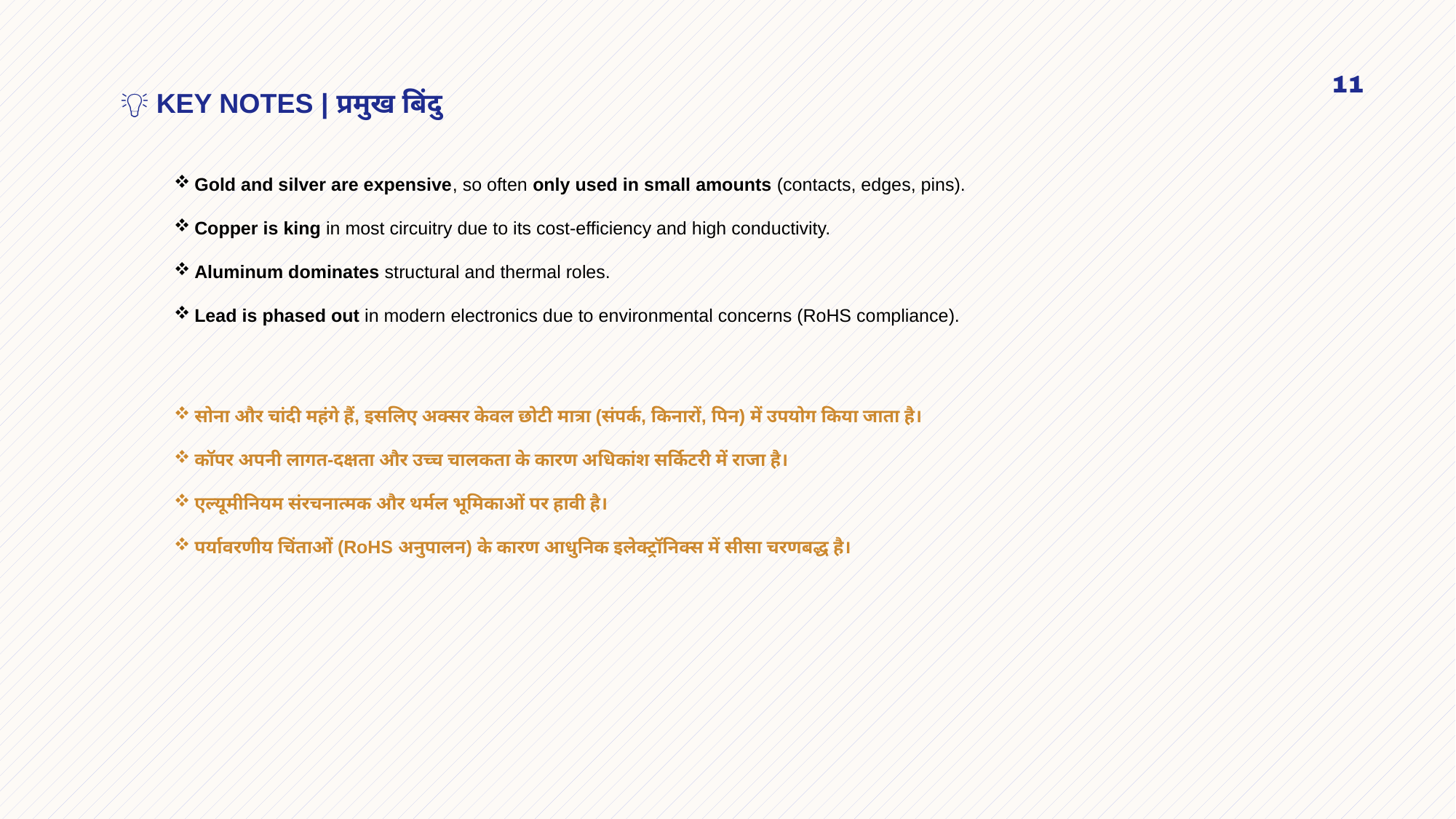

# 💡 Key Notes | प्रमुख बिंदु
11
Gold and silver are expensive, so often only used in small amounts (contacts, edges, pins).
Copper is king in most circuitry due to its cost-efficiency and high conductivity.
Aluminum dominates structural and thermal roles.
Lead is phased out in modern electronics due to environmental concerns (RoHS compliance).
सोना और चांदी महंगे हैं, इसलिए अक्सर केवल छोटी मात्रा (संपर्क, किनारों, पिन) में उपयोग किया जाता है।
कॉपर अपनी लागत-दक्षता और उच्च चालकता के कारण अधिकांश सर्किटरी में राजा है।
एल्यूमीनियम संरचनात्मक और थर्मल भूमिकाओं पर हावी है।
पर्यावरणीय चिंताओं (RoHS अनुपालन) के कारण आधुनिक इलेक्ट्रॉनिक्स में सीसा चरणबद्ध है।